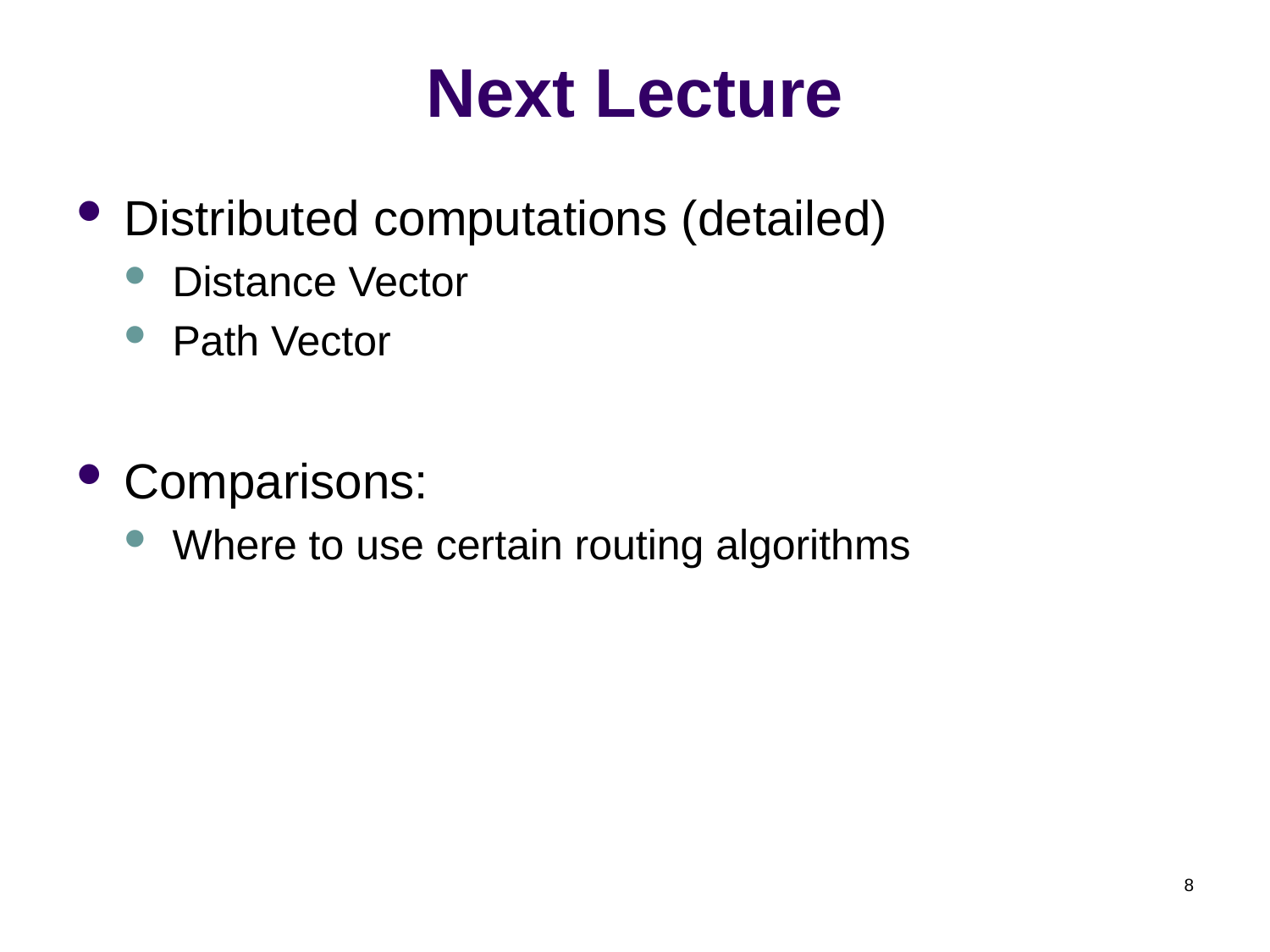

# Next Lecture
Distributed computations (detailed)
Distance Vector
Path Vector

Comparisons:
Where to use certain routing algorithms

8